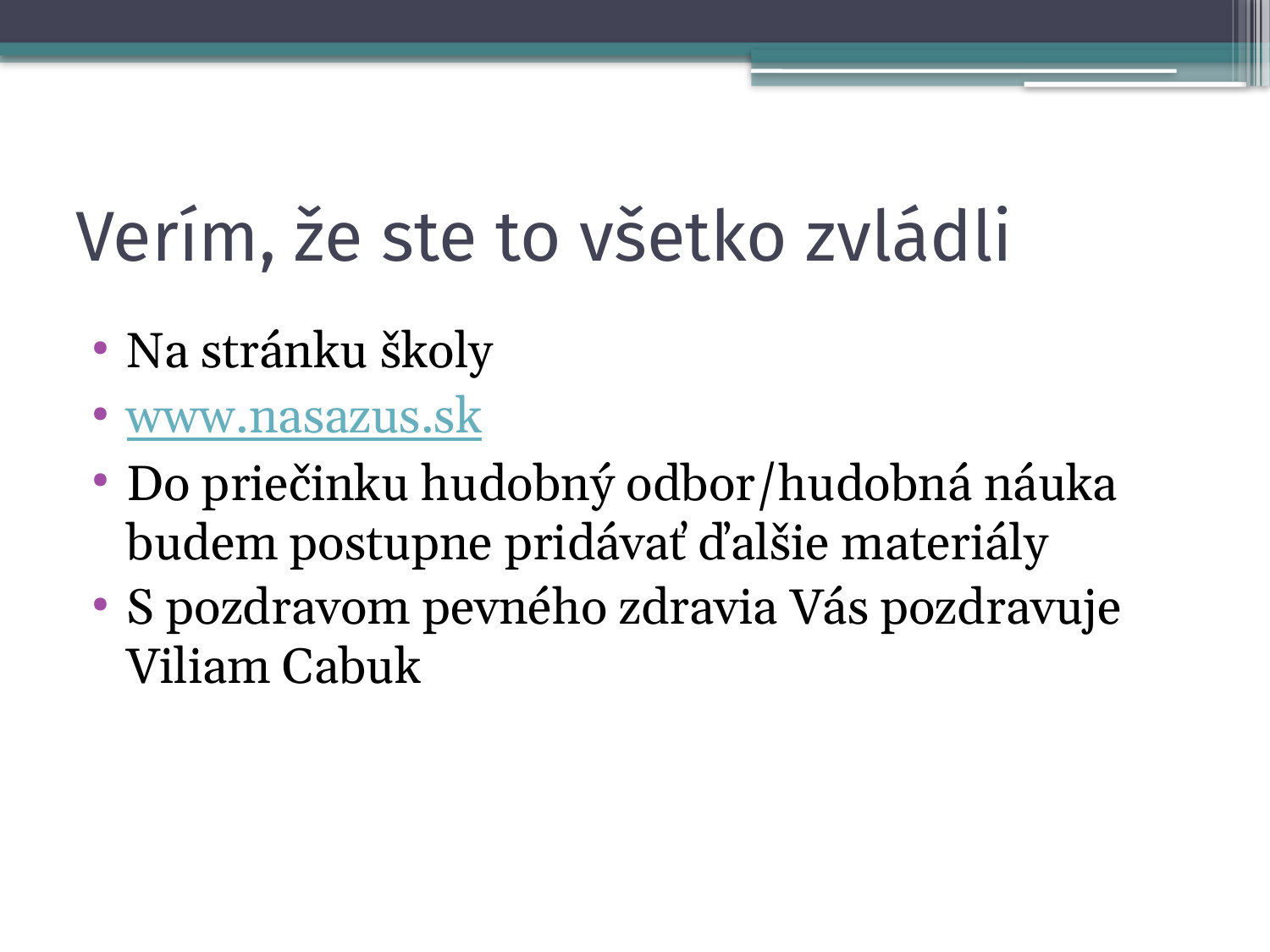

# Verím, že ste to všetko zvládli
Na stránku školy
www.nasazus.sk
Do priečinku hudobný odbor/hudobná náuka
budem postupne pridávať ďalšie materiály
S pozdravom pevného zdravia Vás pozdravuje
Viliam Cabuk